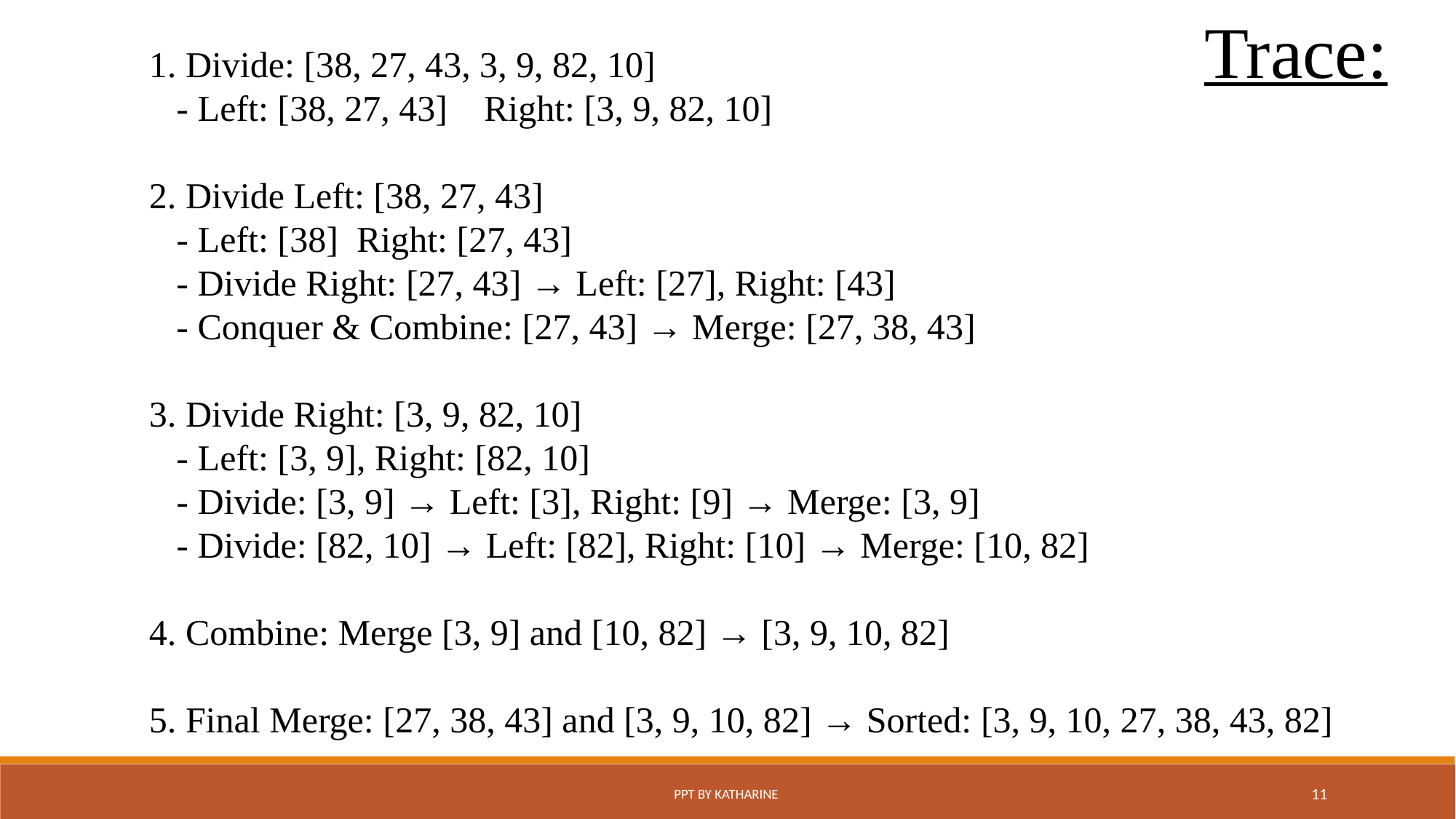

Trace:
1. Divide: [38, 27, 43, 3, 9, 82, 10]
   - Left: [38, 27, 43]    Right: [3, 9, 82, 10]

2. Divide Left: [38, 27, 43]
   - Left: [38]  Right: [27, 43]
   - Divide Right: [27, 43] → Left: [27], Right: [43]
   - Conquer & Combine: [27, 43] → Merge: [27, 38, 43]

3. Divide Right: [3, 9, 82, 10]
   - Left: [3, 9], Right: [82, 10]
   - Divide: [3, 9] → Left: [3], Right: [9] → Merge: [3, 9]
   - Divide: [82, 10] → Left: [82], Right: [10] → Merge: [10, 82]

4. Combine: Merge [3, 9] and [10, 82] → [3, 9, 10, 82]

5. Final Merge: [27, 38, 43] and [3, 9, 10, 82] → Sorted: [3, 9, 10, 27, 38, 43, 82]

PPT BY KATHARINE
11